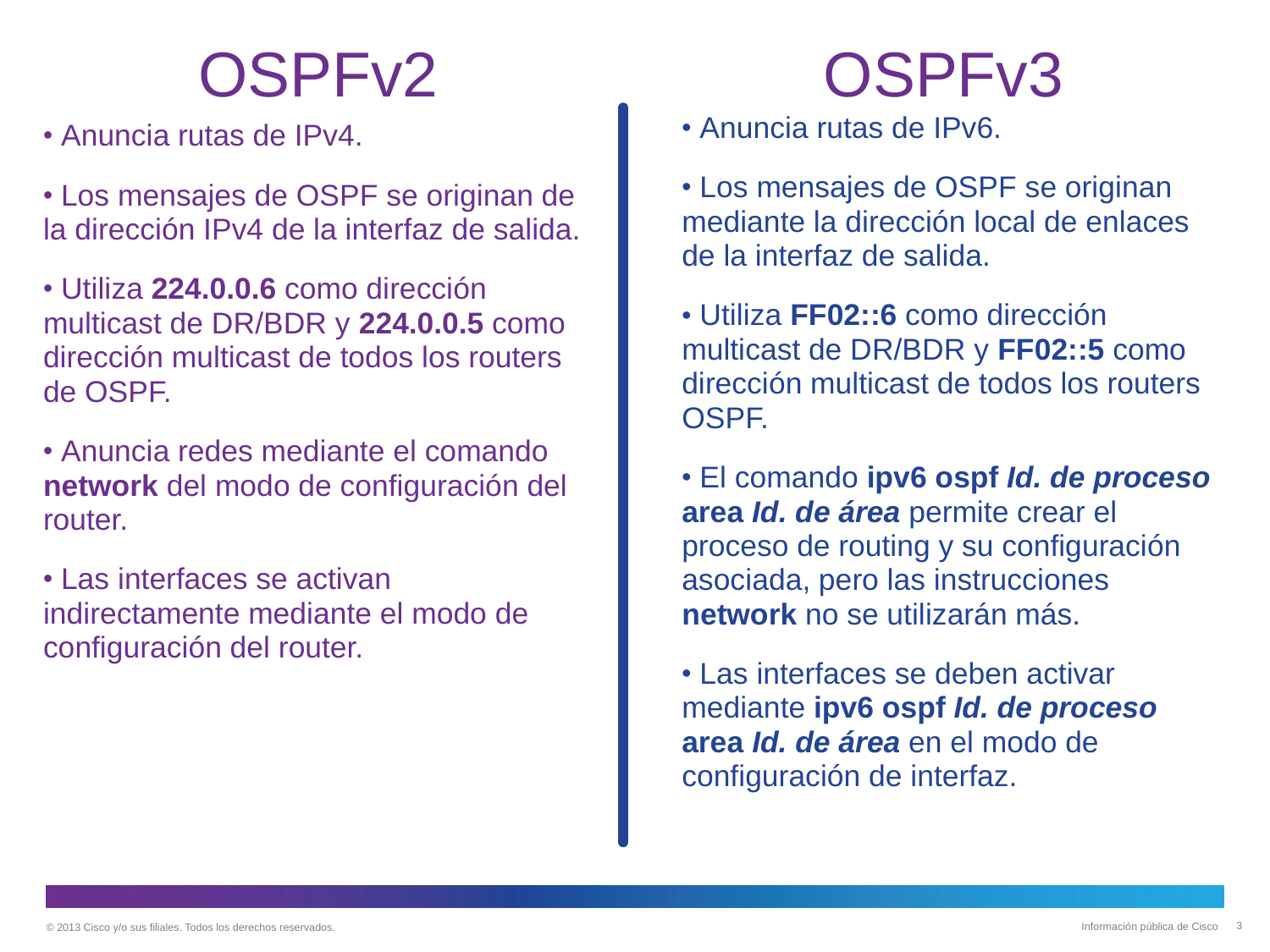

# OSPFv2
OSPFv3
 Anuncia rutas de IPv6.
 Los mensajes de OSPF se originan mediante la dirección local de enlaces de la interfaz de salida.
 Utiliza FF02::6 como dirección multicast de DR/BDR y FF02::5 como dirección multicast de todos los routers OSPF.
 El comando ipv6 ospf Id. de proceso area Id. de área permite crear el proceso de routing y su configuración asociada, pero las instrucciones network no se utilizarán más.
 Las interfaces se deben activar mediante ipv6 ospf Id. de proceso area Id. de área en el modo de configuración de interfaz.
 Anuncia rutas de IPv4.
 Los mensajes de OSPF se originan de la dirección IPv4 de la interfaz de salida.
 Utiliza 224.0.0.6 como dirección multicast de DR/BDR y 224.0.0.5 como dirección multicast de todos los routers de OSPF.
 Anuncia redes mediante el comando network del modo de configuración del router.
 Las interfaces se activan indirectamente mediante el modo de configuración del router.